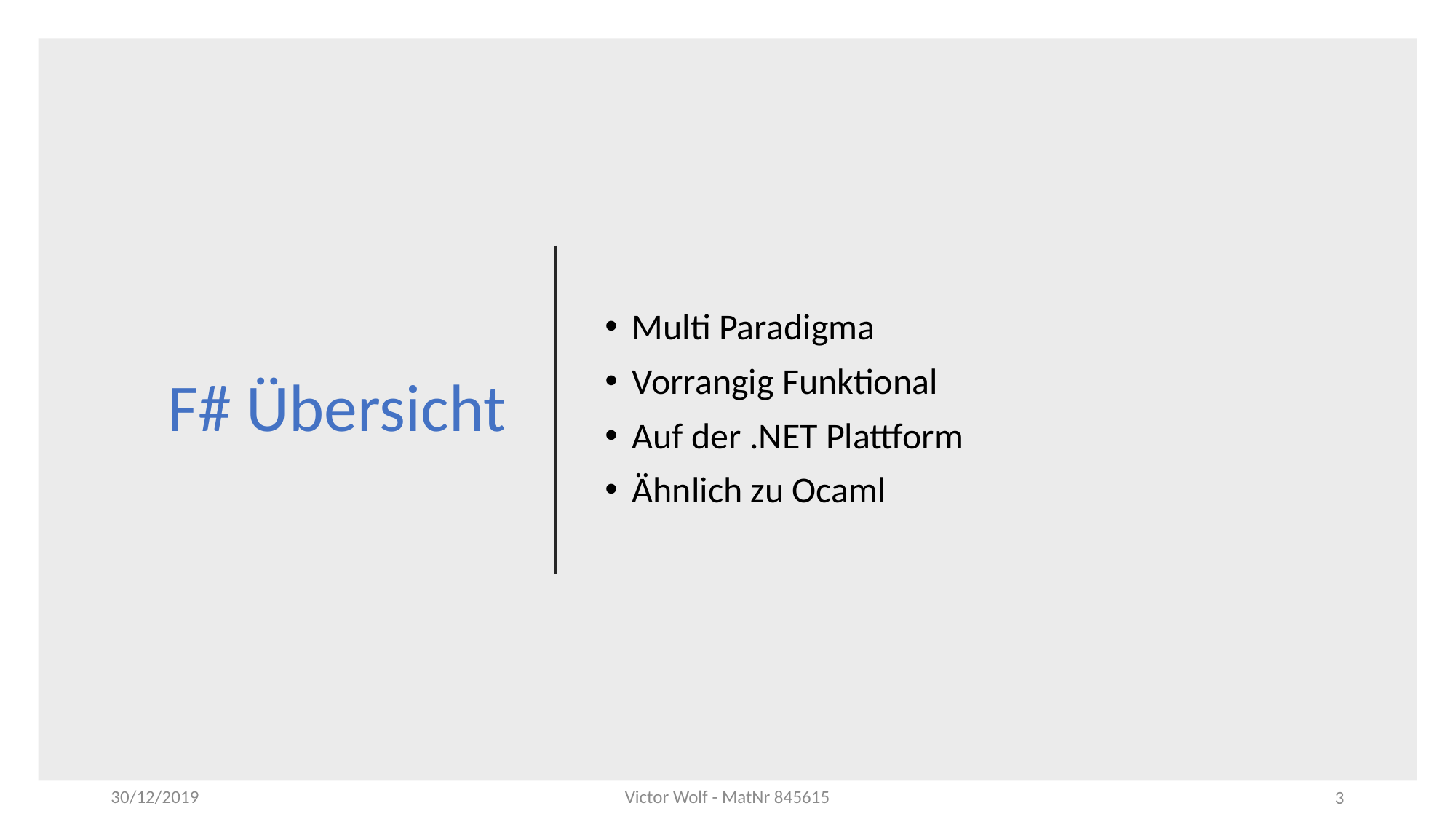

# F# Übersicht
Multi Paradigma
Vorrangig Funktional
Auf der .NET Plattform
Ähnlich zu Ocaml
Victor Wolf - MatNr 845615
30/12/2019
3